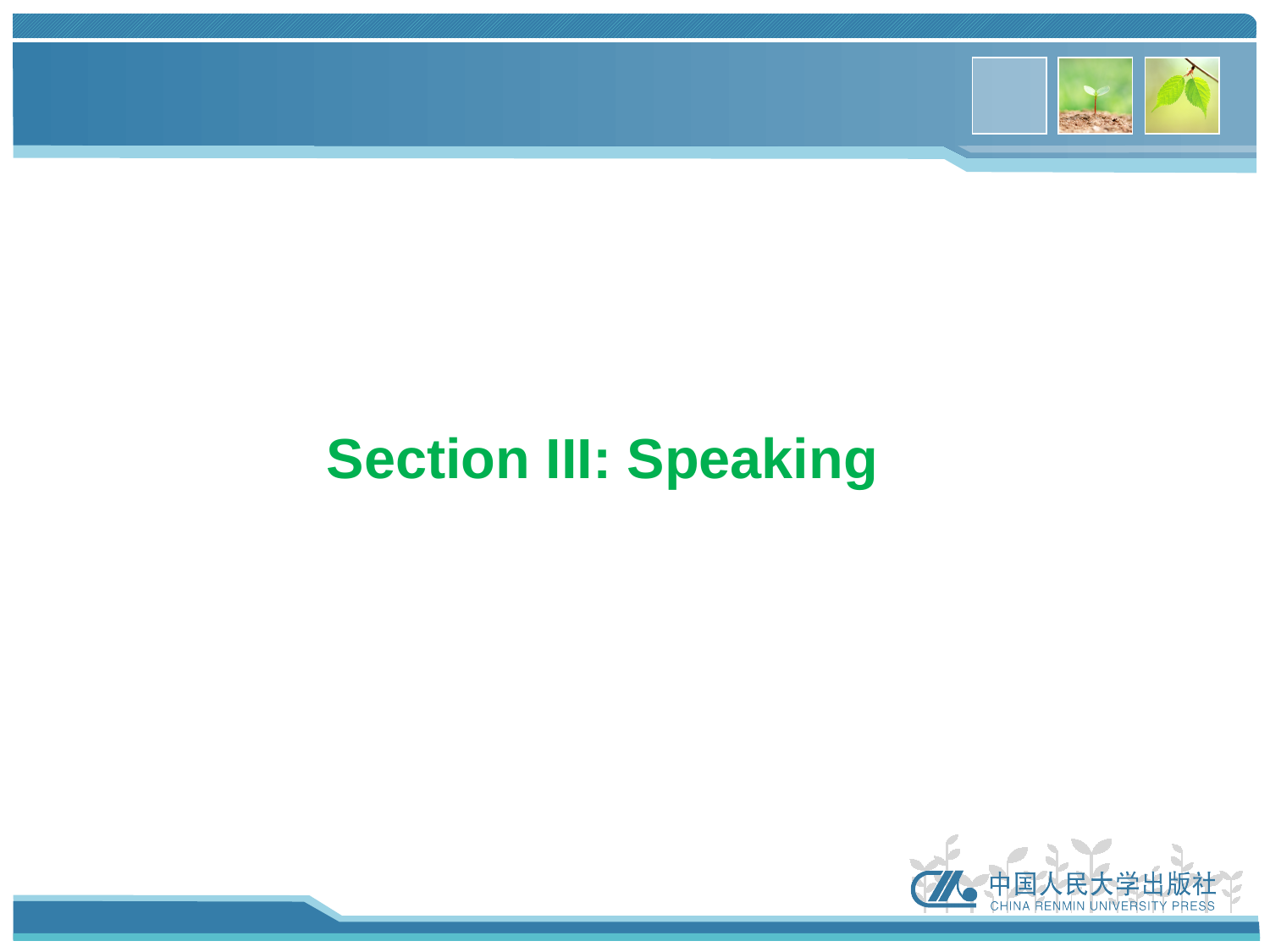

# Part 1 Translation
Section III: Speaking